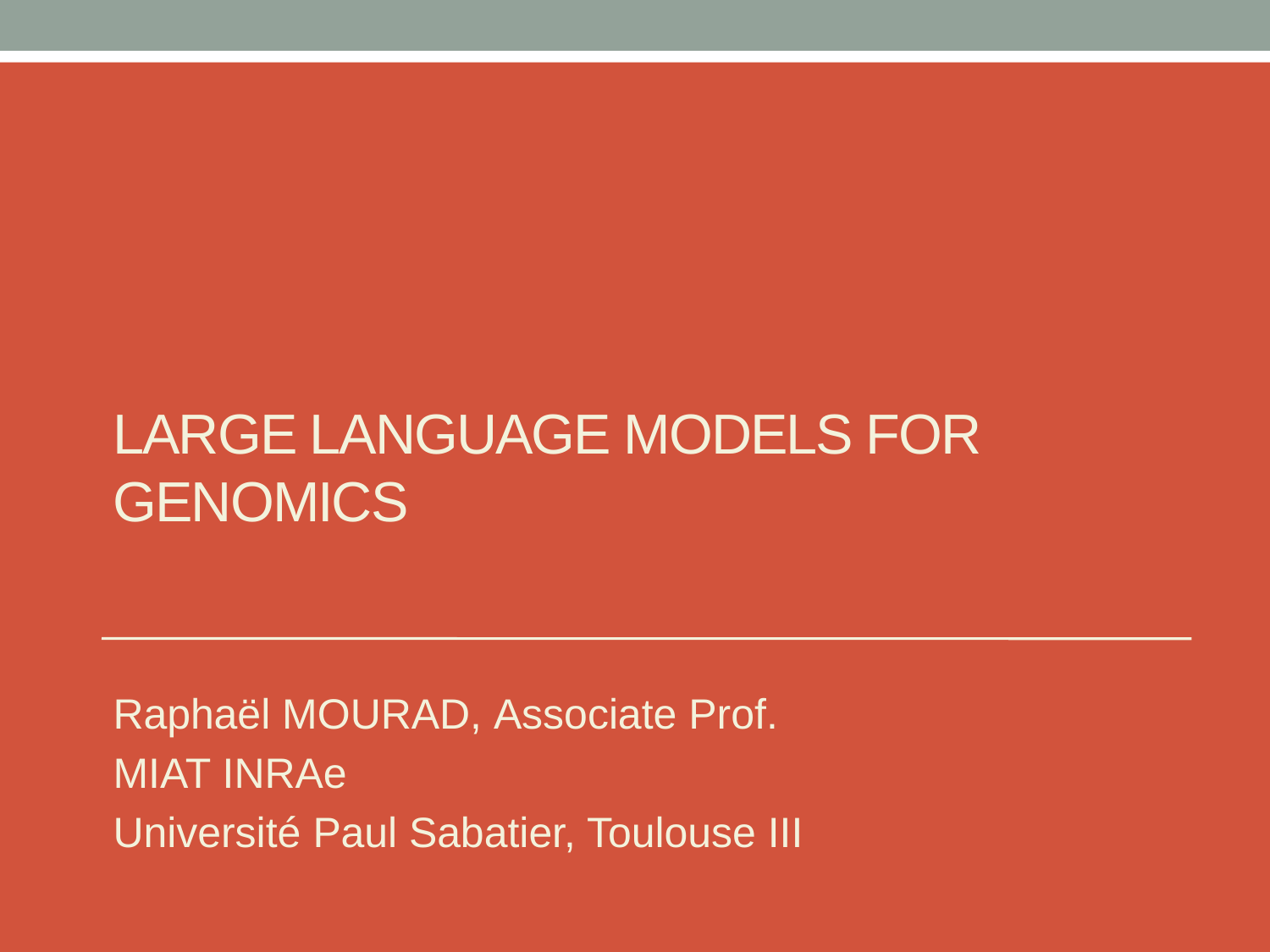

# Large language models for genomics
Raphaël MOURAD, Associate Prof.
MIAT INRAe
Université Paul Sabatier, Toulouse III